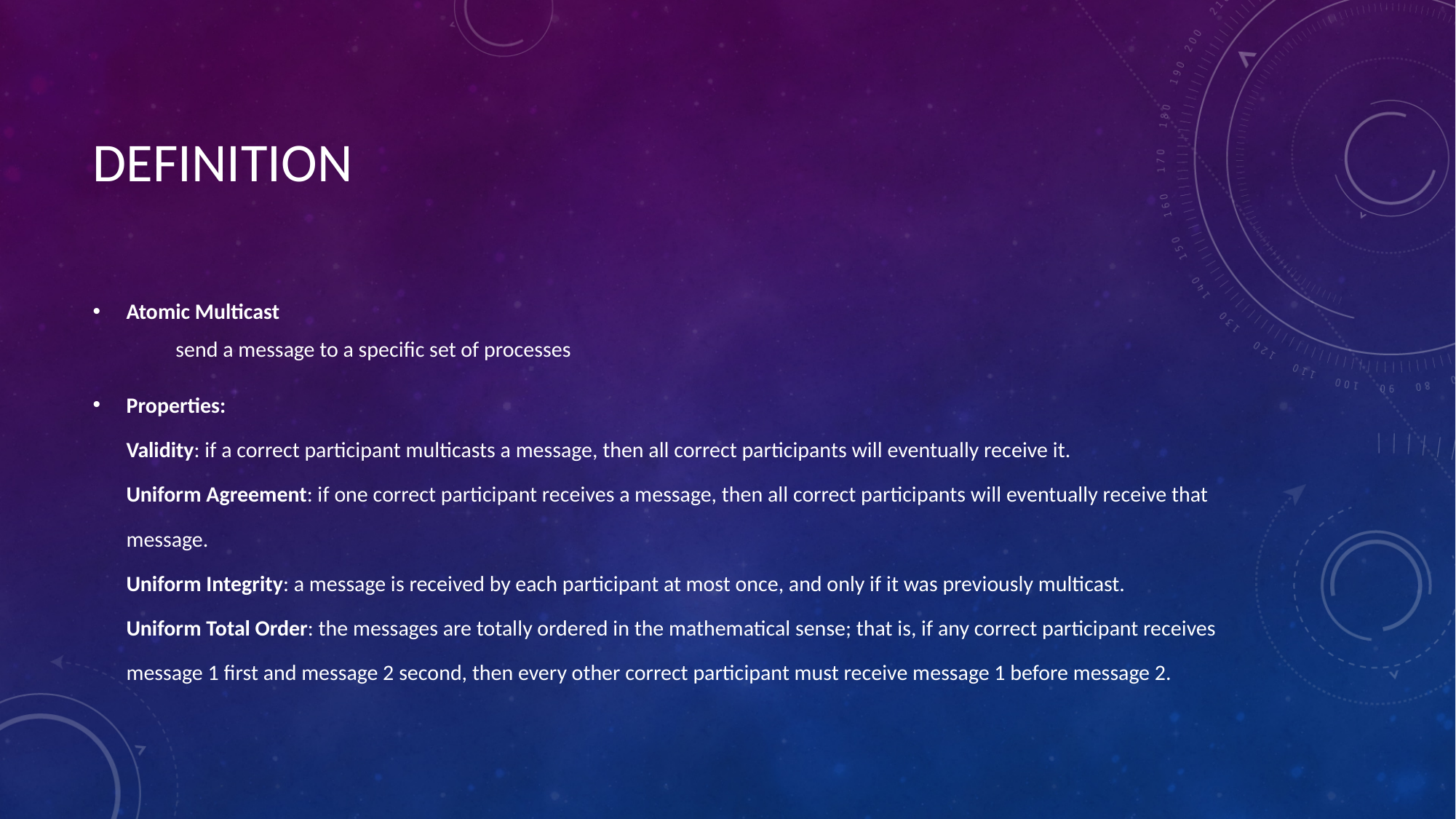

# definition

Atomic Multicast
	send a message to a specific set of processes
Properties:
Validity: if a correct participant multicasts a message, then all correct participants will eventually receive it.
Uniform Agreement: if one correct participant receives a message, then all correct participants will eventually receive that message.
Uniform Integrity: a message is received by each participant at most once, and only if it was previously multicast.
Uniform Total Order: the messages are totally ordered in the mathematical sense; that is, if any correct participant receives message 1 first and message 2 second, then every other correct participant must receive message 1 before message 2.